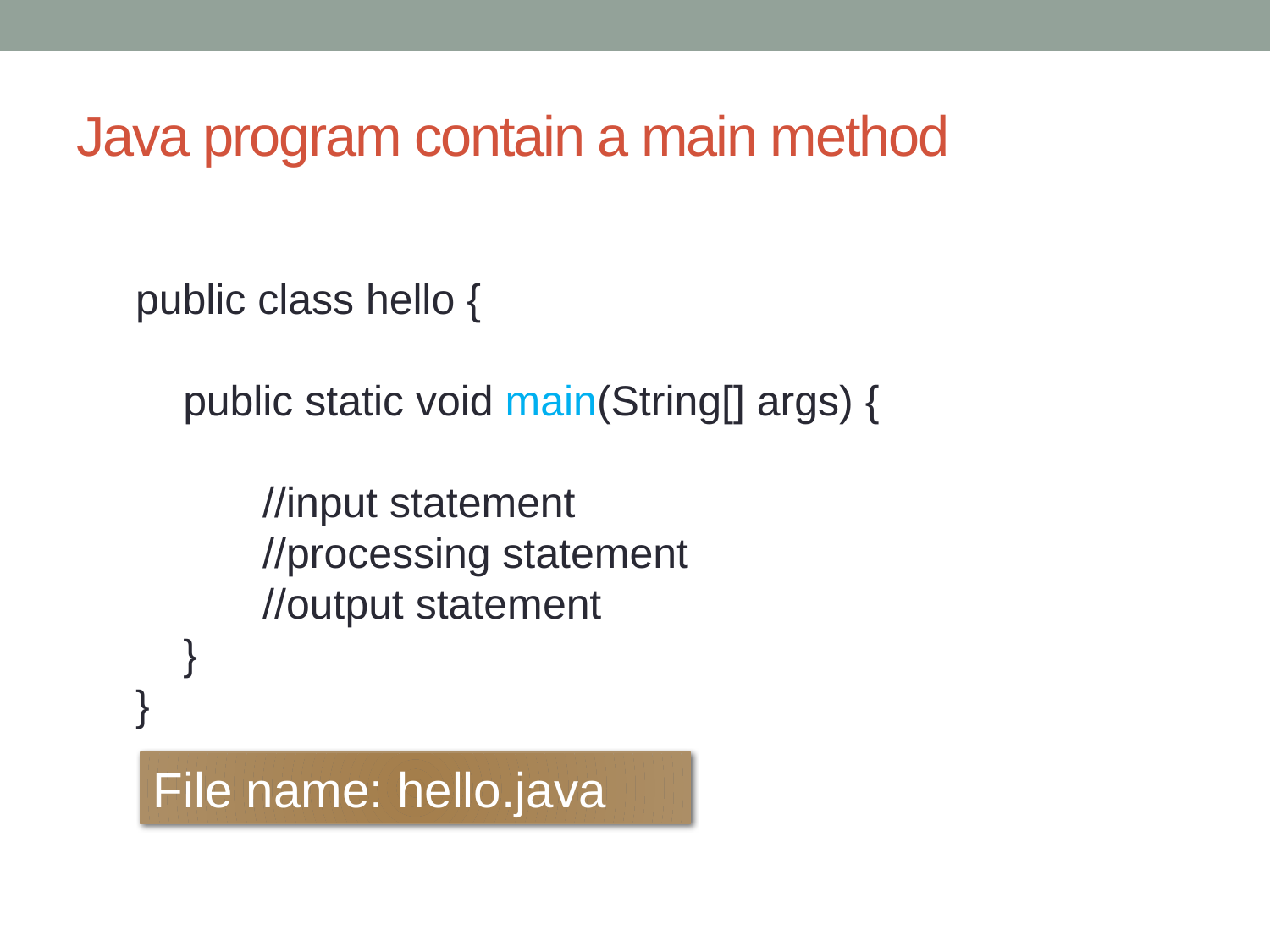

# Java program contain a main method
public class hello {

    public static void main(String[] args) {

	//input statement
	//processing statement
	//output statement
    }
}
File name: hello.java